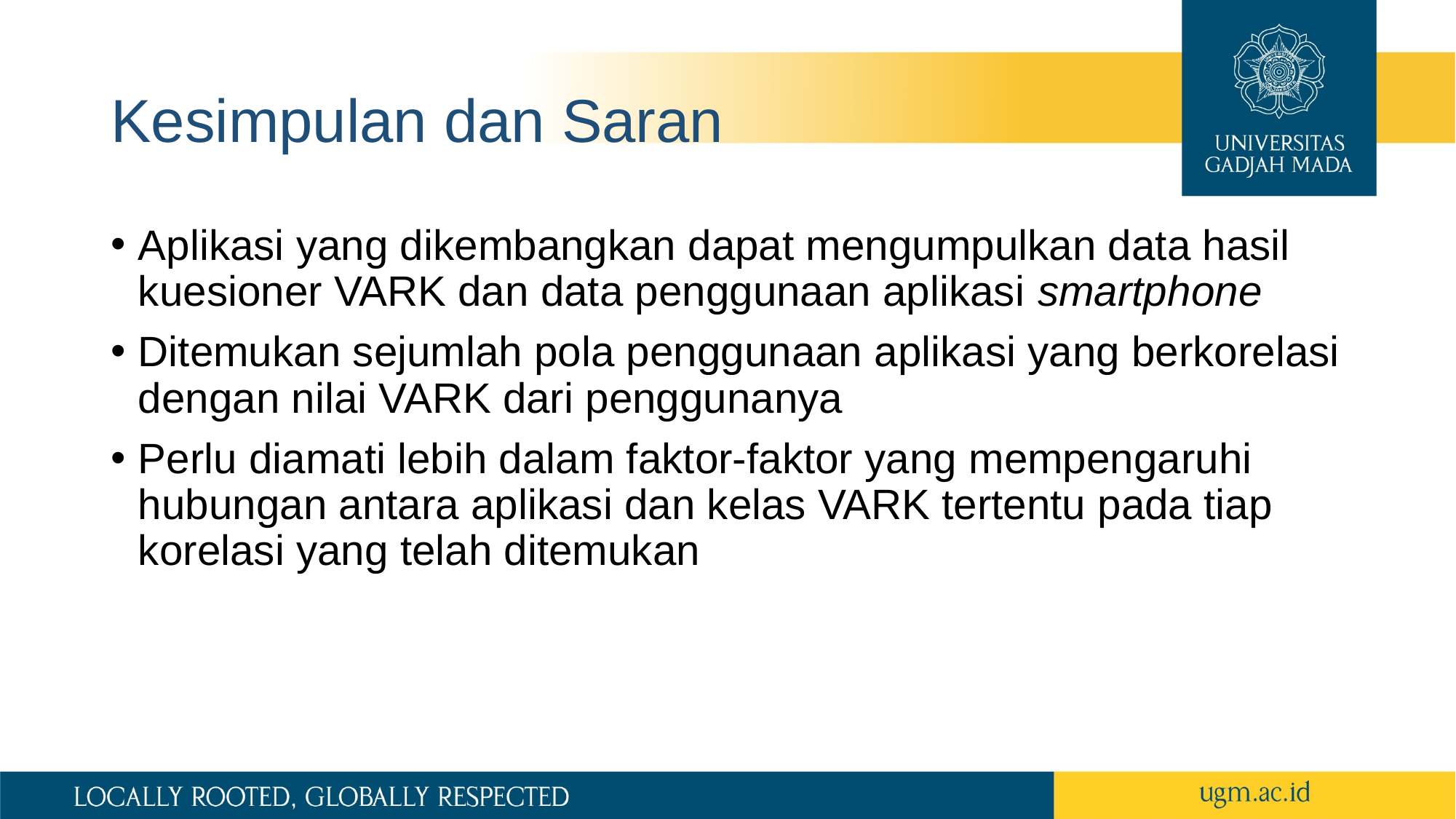

# Kesimpulan dan Saran
Aplikasi yang dikembangkan dapat mengumpulkan data hasil kuesioner VARK dan data penggunaan aplikasi smartphone
Ditemukan sejumlah pola penggunaan aplikasi yang berkorelasi dengan nilai VARK dari penggunanya
Perlu diamati lebih dalam faktor-faktor yang mempengaruhi hubungan antara aplikasi dan kelas VARK tertentu pada tiap korelasi yang telah ditemukan